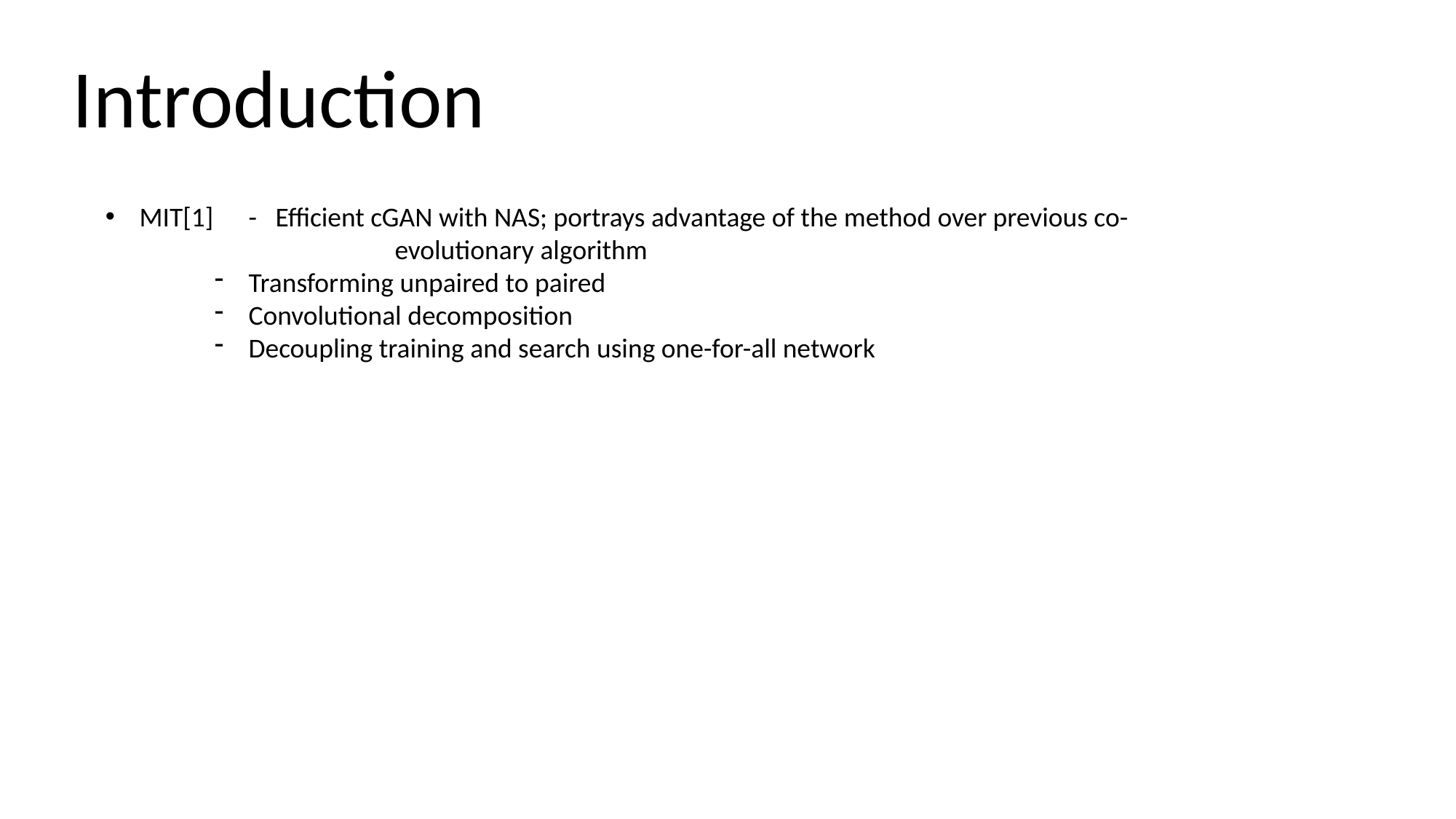

# Introduction
MIT[1]	-   Efficient cGAN with NAS; portrays advantage of the method over previous co-		      evolutionary algorithm
Transforming unpaired to paired
Convolutional decomposition
Decoupling training and search using one-for-all network